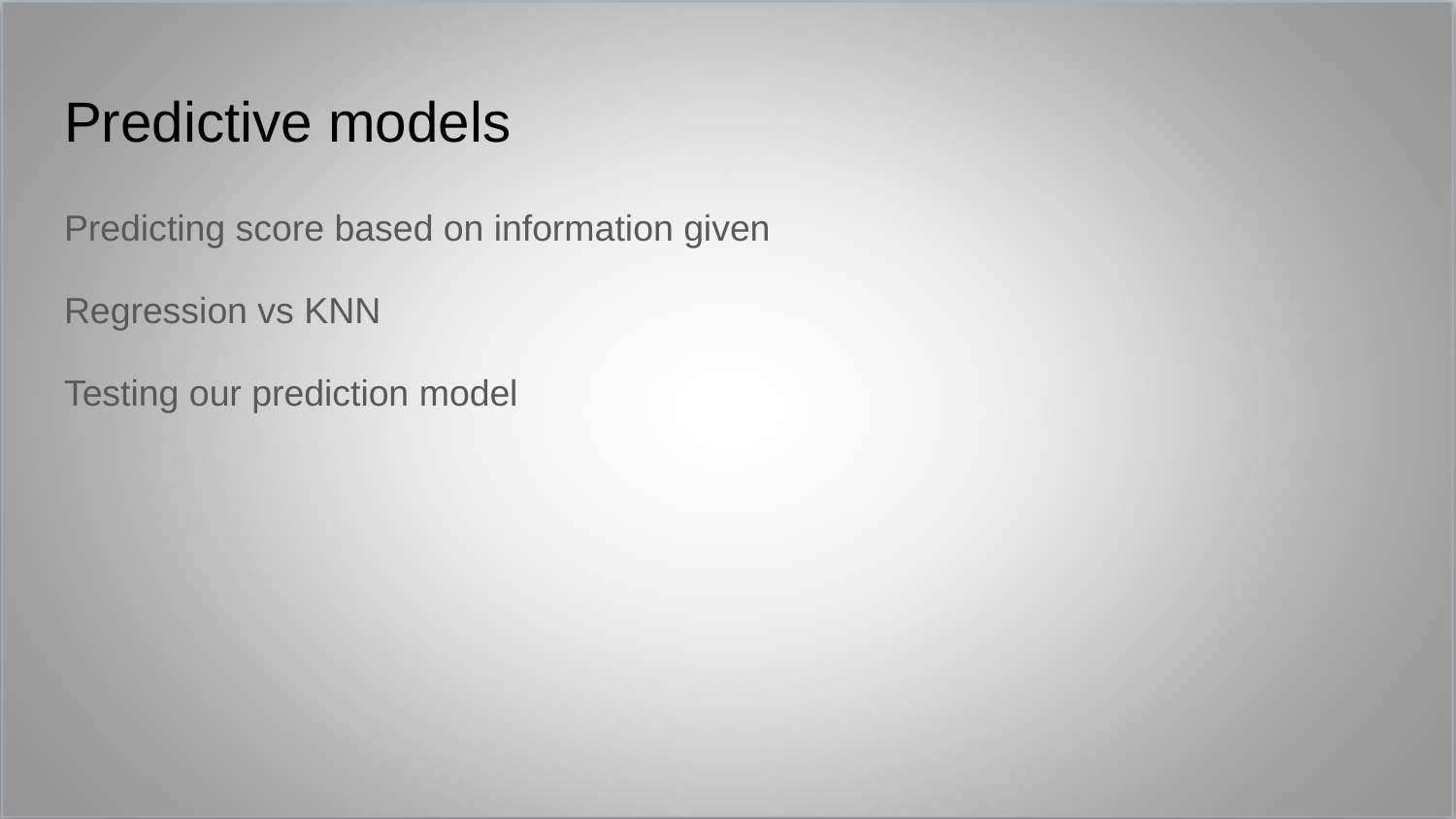

# Predictive models
Predicting score based on information given
Regression vs KNN
Testing our prediction model